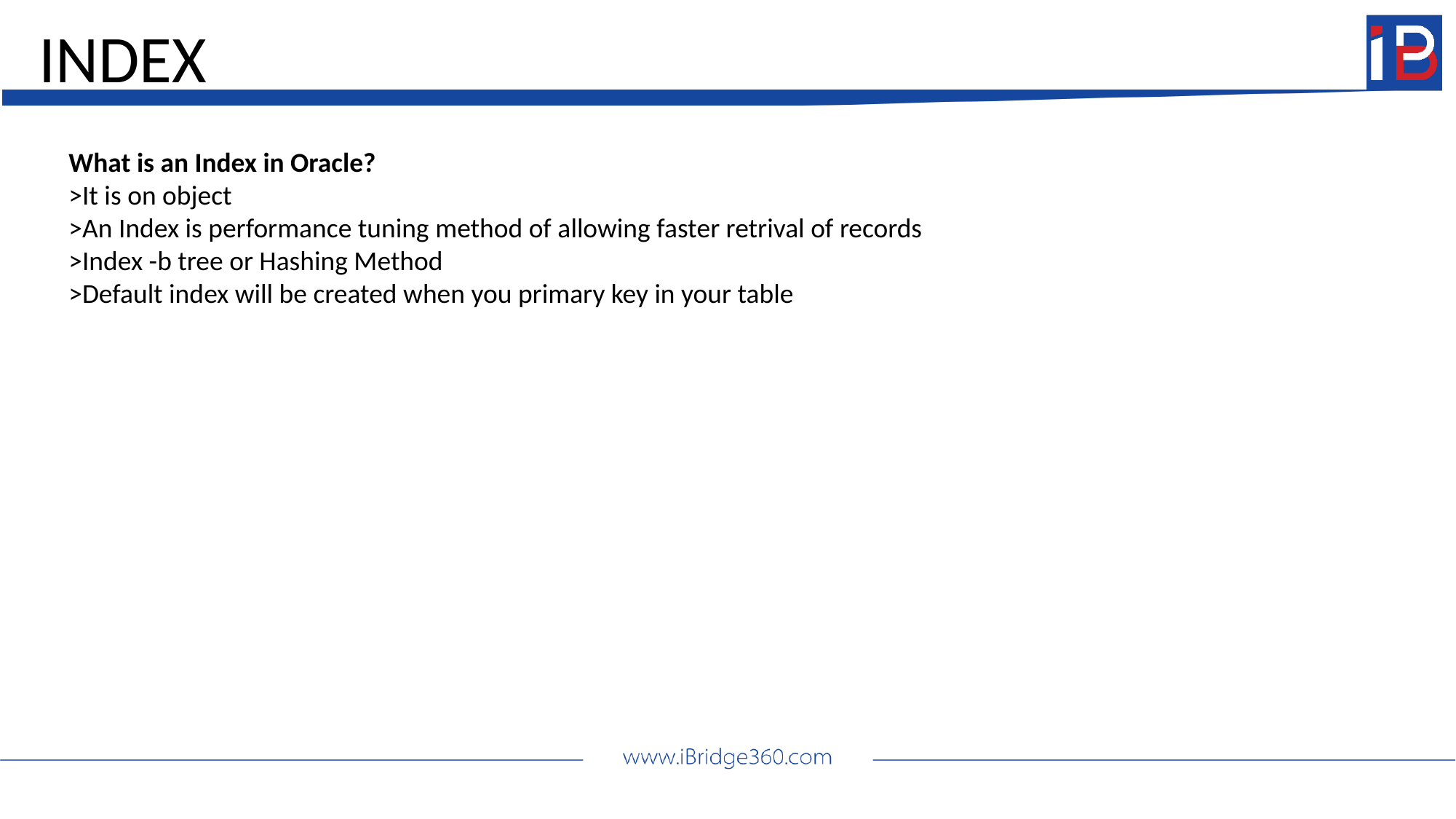

# INDEX
What is an Index in Oracle?
>It is on object
>An Index is performance tuning method of allowing faster retrival of records
>Index -b tree or Hashing Method
>Default index will be created when you primary key in your table